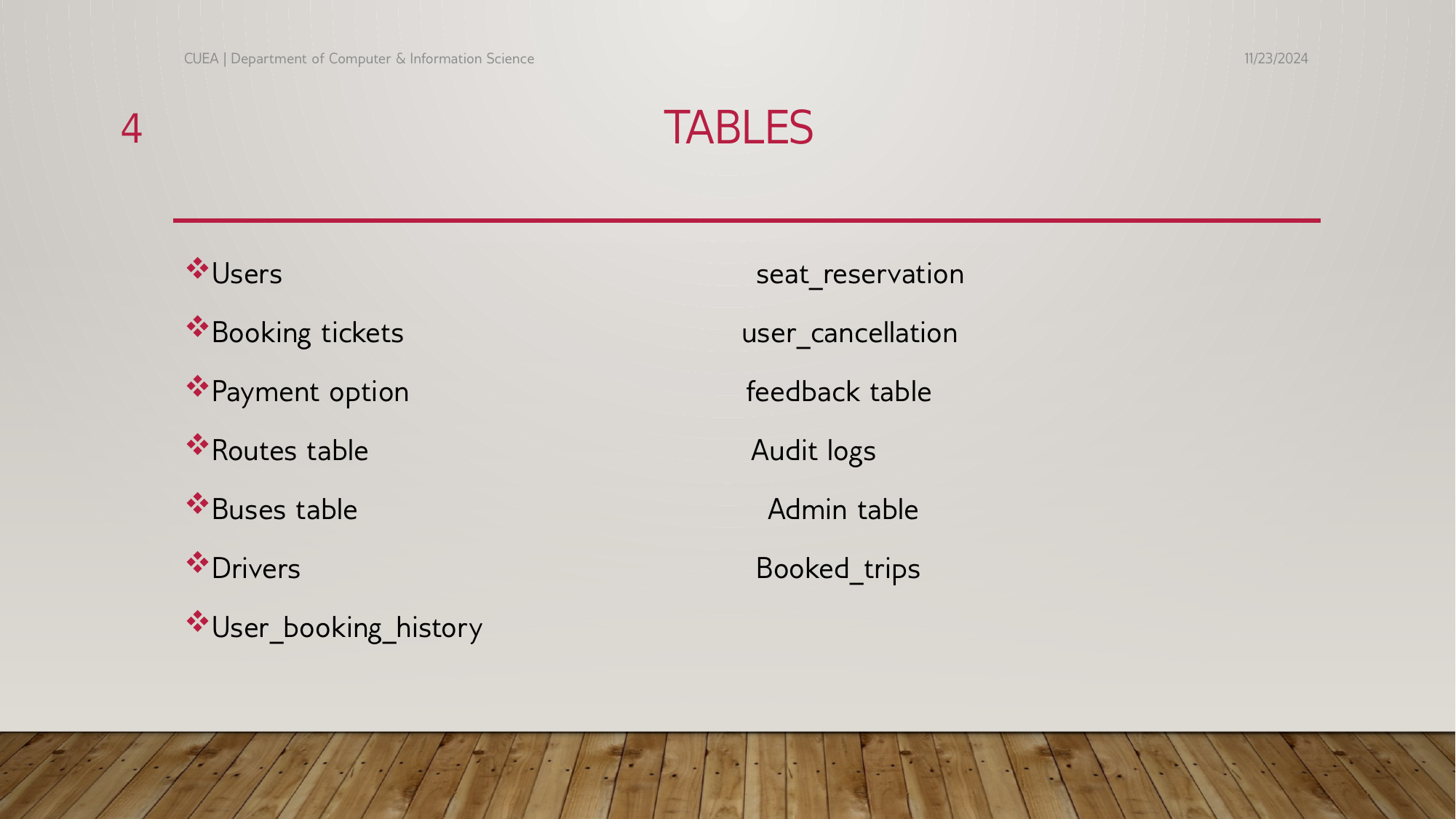

CUEA | Department of Computer & Information Science
11/23/2024
4
# Tables
Users                                                    seat_reservation
Booking tickets                                     user_cancellation
Payment option                                     feedback table
Routes table                                          Audit logs
Buses table                                             Admin table
Drivers                                                  Booked_trips
User_booking_history